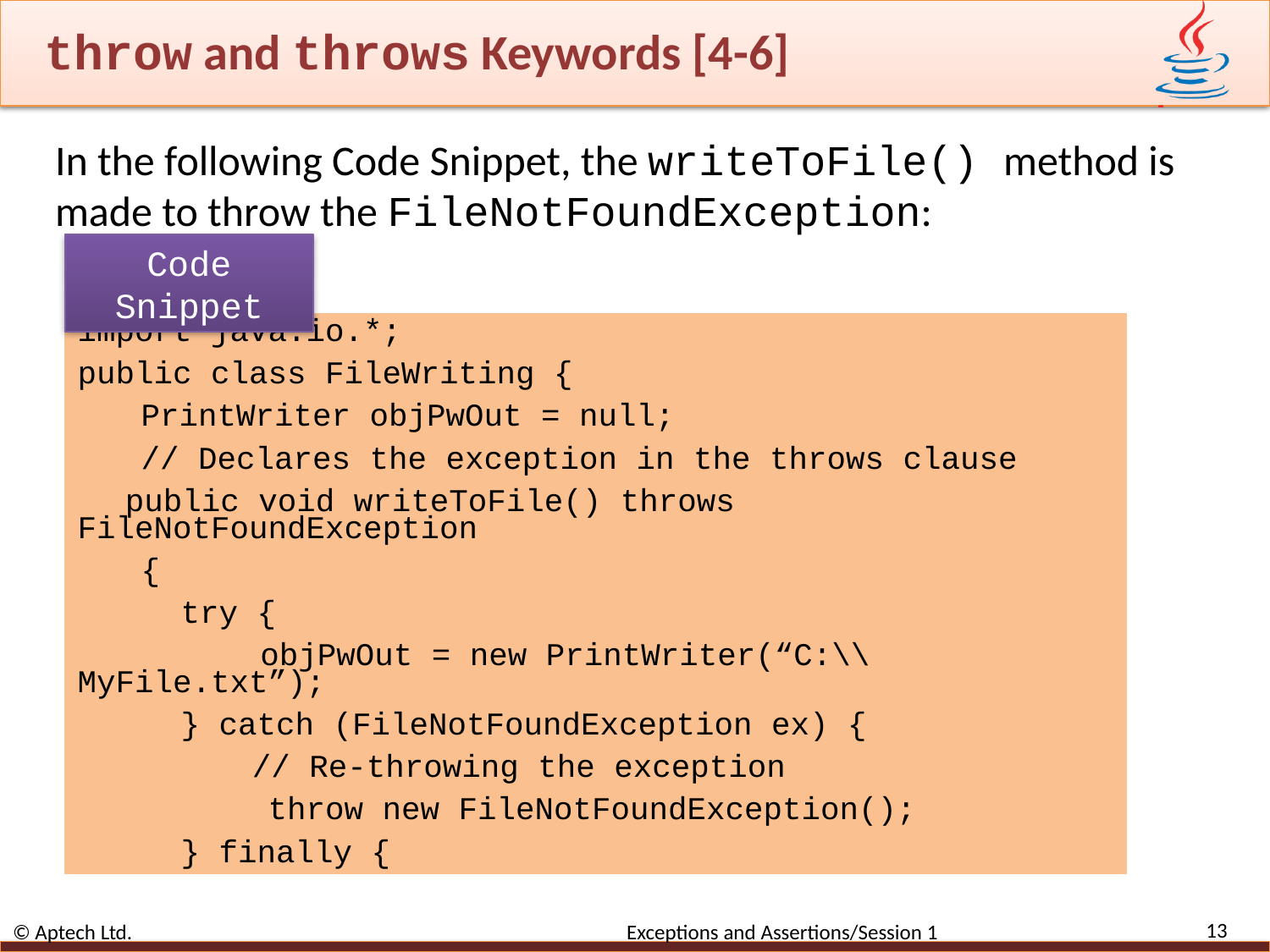

# throw and throws Keywords [4-6]
In the following Code Snippet, the writeToFile() method is made to throw the FileNotFoundException:
Code Snippet
import java.io.*;
public class FileWriting {
PrintWriter objPwOut = null;
// Declares the exception in the throws clause
public void writeToFile() throws FileNotFoundException
{
try {
objPwOut = new PrintWriter(“C:\\MyFile.txt”);
} catch (FileNotFoundException ex) {
// Re-throwing the exception
throw new FileNotFoundException();
} finally {
13
© Aptech Ltd.                                                                                                      Exceptions and Assertions/Session 1